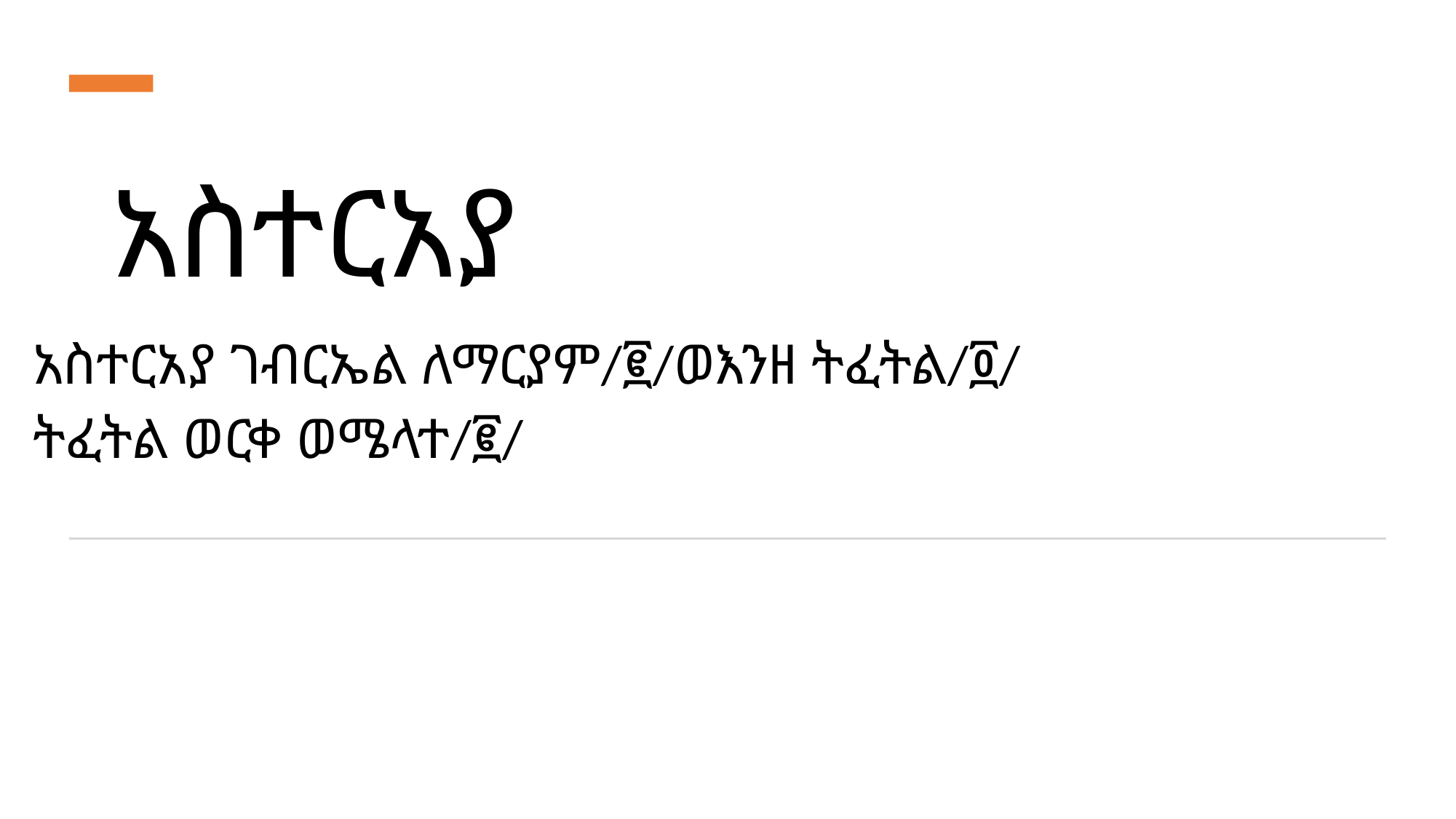

# አስተርአያ
አስተርአያ ገብርኤል ለማርያም/፪/ወእንዘ ትፈትል/፬/
ትፈትል ወርቀ ወሜላተ/፪/